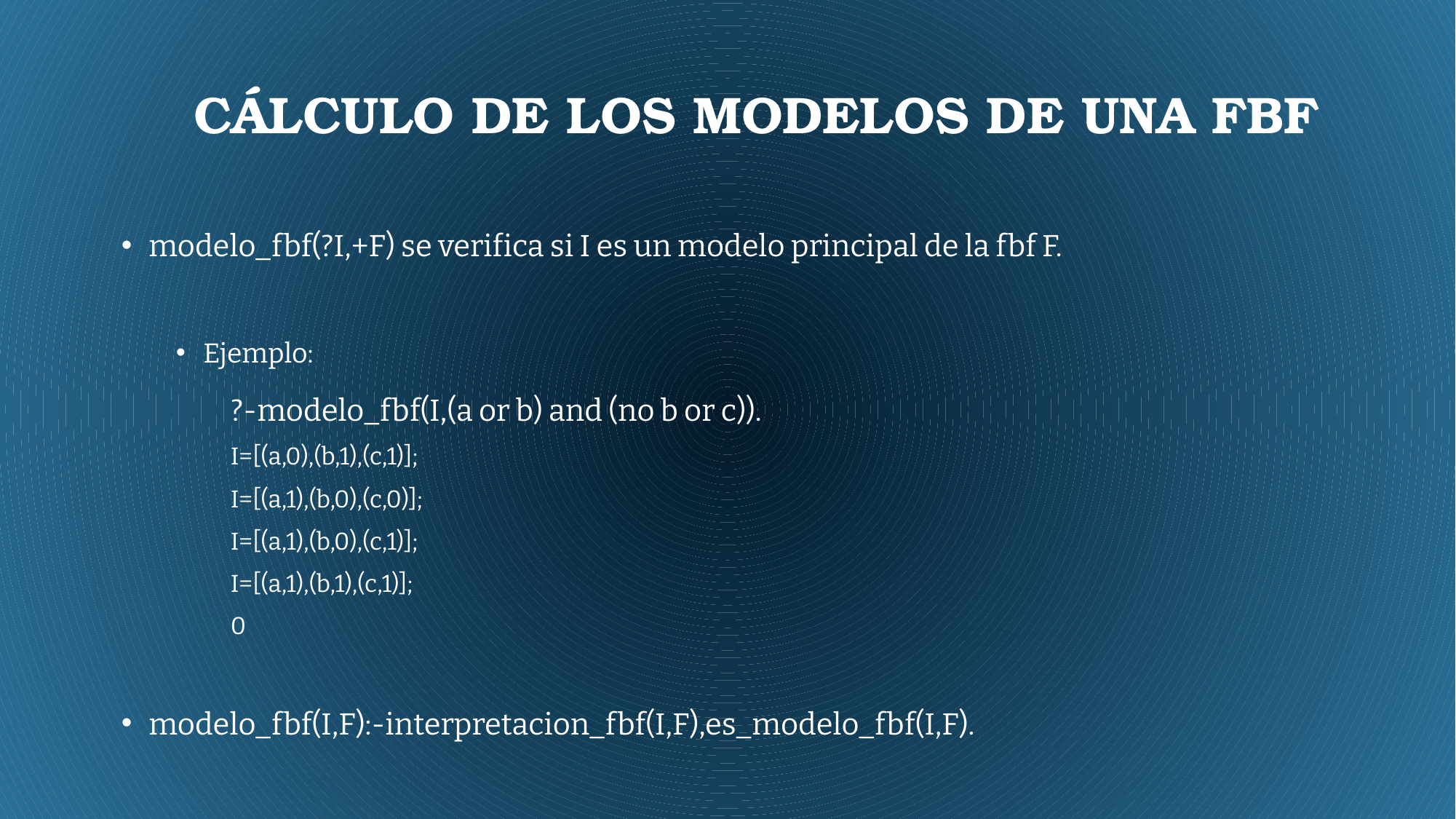

# Cálculo de los modelos de una fbf
modelo_fbf(?I,+F) se verifica si I es un modelo principal de la fbf F.

Ejemplo:
	?-modelo_fbf(I,(a or b) and (no b or c)).
I=[(a,0),(b,1),(c,1)];
I=[(a,1),(b,0),(c,0)];
I=[(a,1),(b,0),(c,1)];
I=[(a,1),(b,1),(c,1)];
0

modelo_fbf(I,F):-interpretacion_fbf(I,F),es_modelo_fbf(I,F).